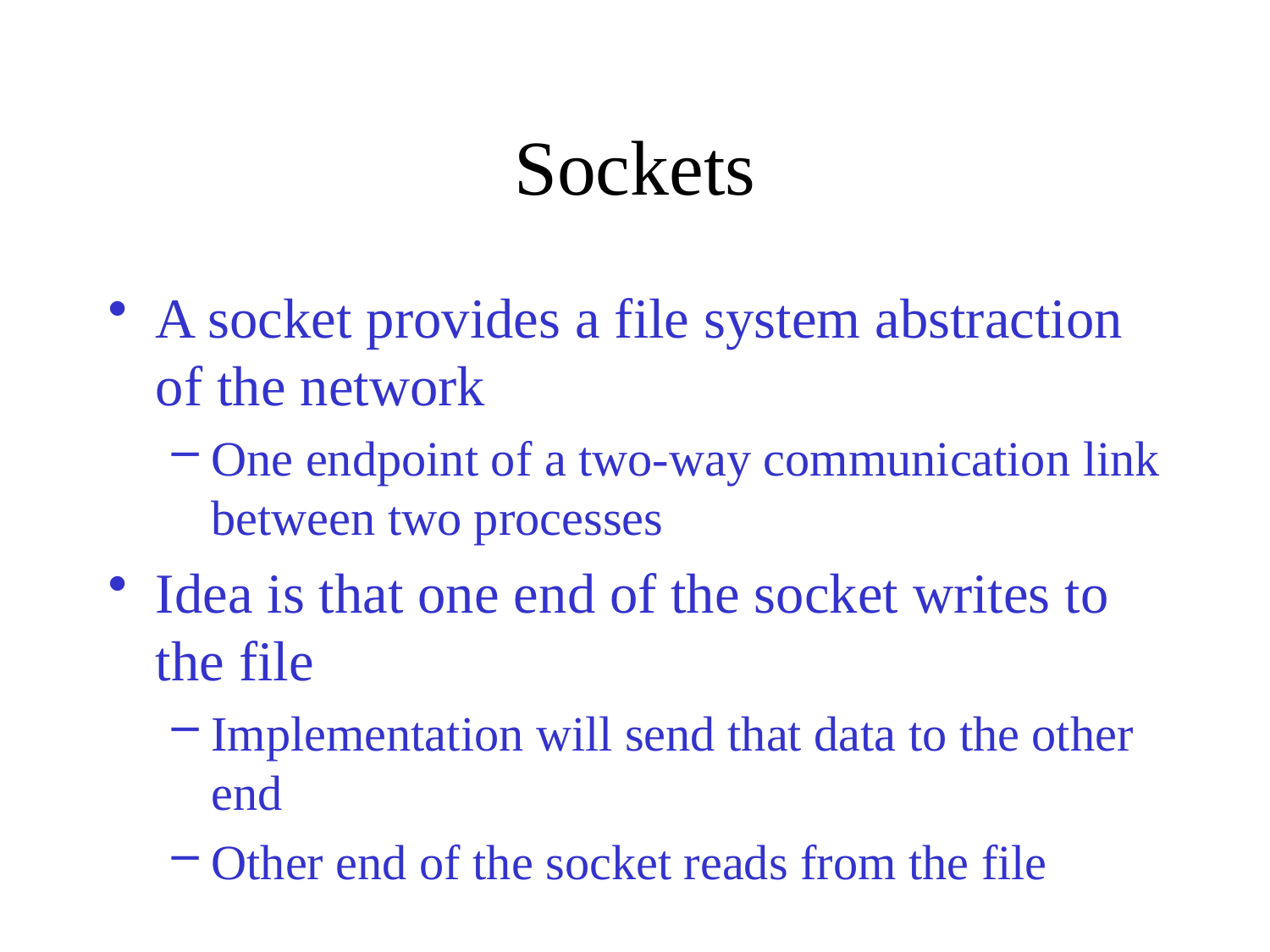

# Sockets
A socket provides a file system abstraction of the network
One endpoint of a two-way communication link between two processes
Idea is that one end of the socket writes to the file
Implementation will send that data to the other end
Other end of the socket reads from the file